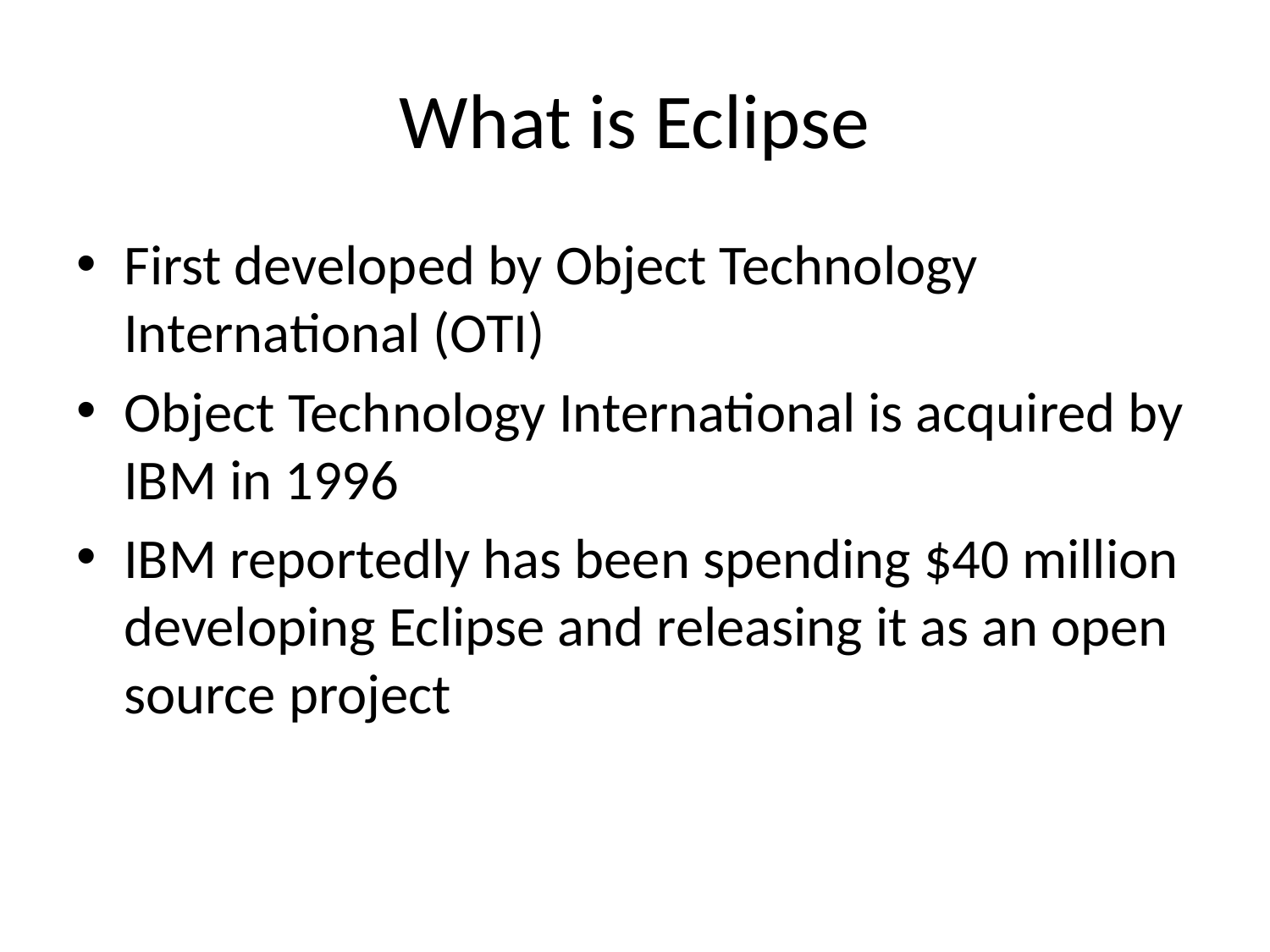

# What is Eclipse
First developed by Object Technology International (OTI)
Object Technology International is acquired by IBM in 1996
IBM reportedly has been spending $40 million developing Eclipse and releasing it as an open source project